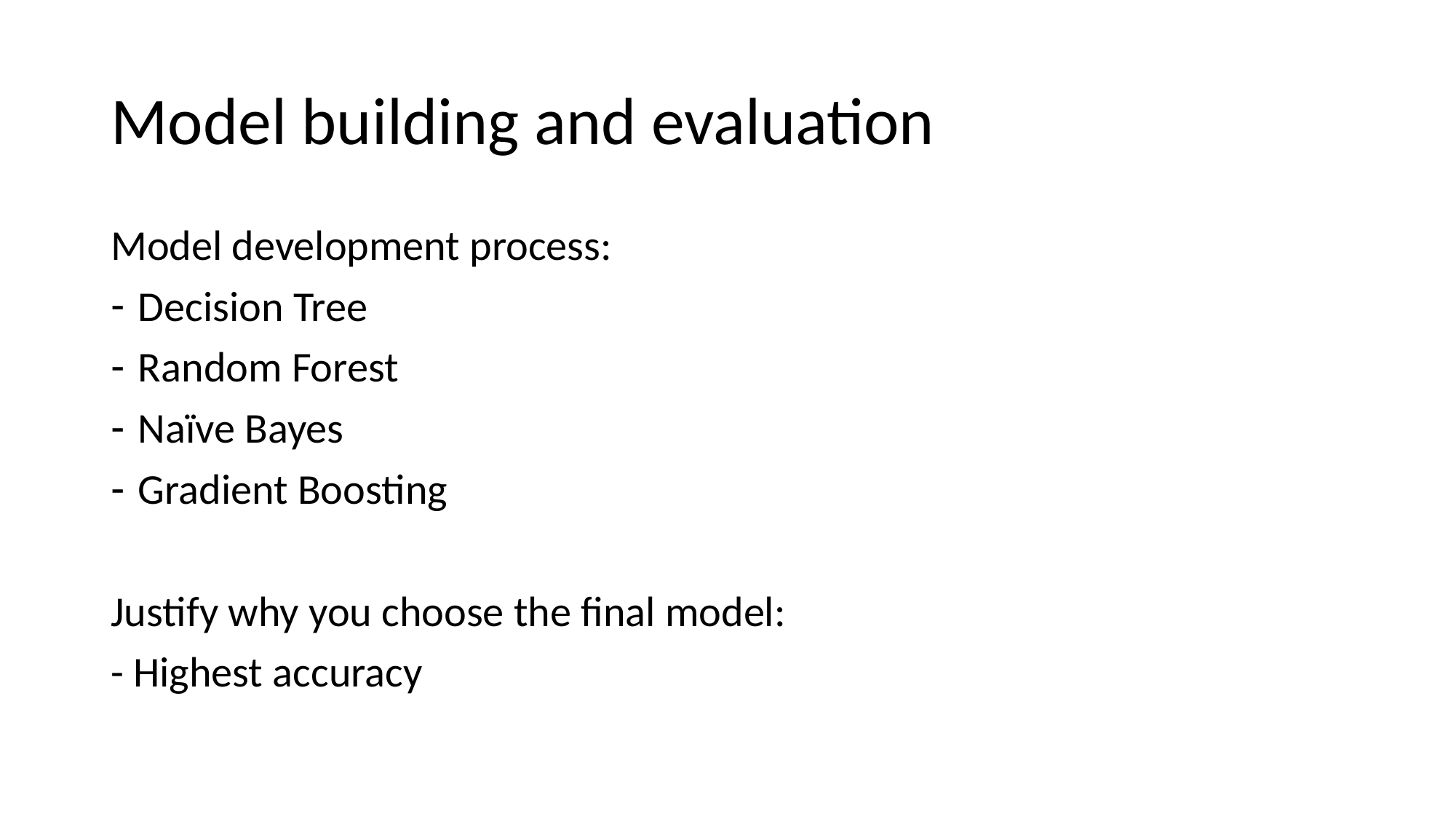

# Model building and evaluation
Model development process:
Decision Tree
Random Forest
Naïve Bayes
Gradient Boosting

Justify why you choose the final model:
- Highest accuracy